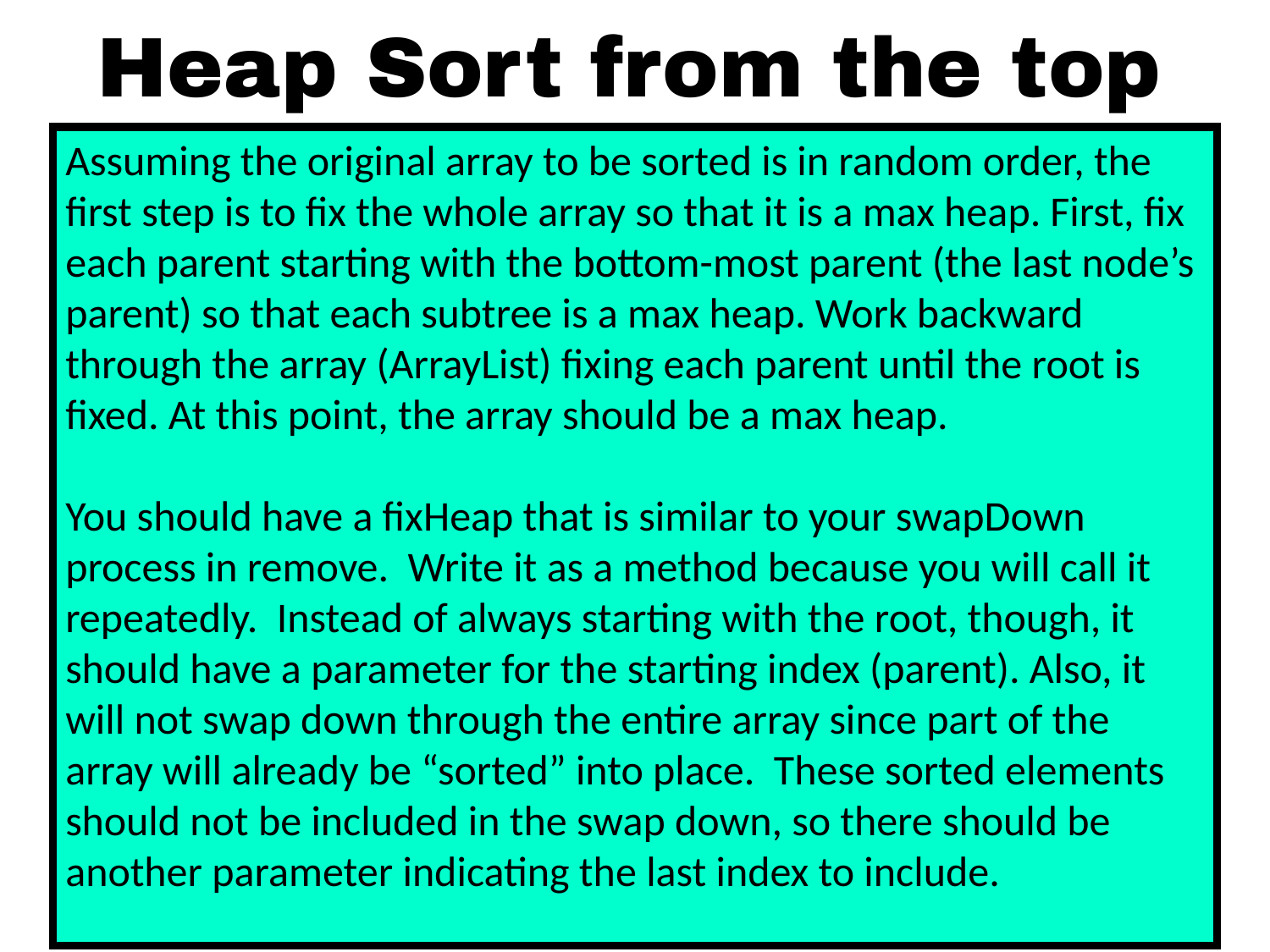

# Heap Sort from the top
Assuming the original array to be sorted is in random order, the first step is to fix the whole array so that it is a max heap. First, fix each parent starting with the bottom-most parent (the last node’s parent) so that each subtree is a max heap. Work backward through the array (ArrayList) fixing each parent until the root is fixed. At this point, the array should be a max heap.

You should have a fixHeap that is similar to your swapDown process in remove.  Write it as a method because you will call it repeatedly.  Instead of always starting with the root, though, it should have a parameter for the starting index (parent). Also, it will not swap down through the entire array since part of the array will already be “sorted” into place.  These sorted elements should not be included in the swap down, so there should be another parameter indicating the last index to include.